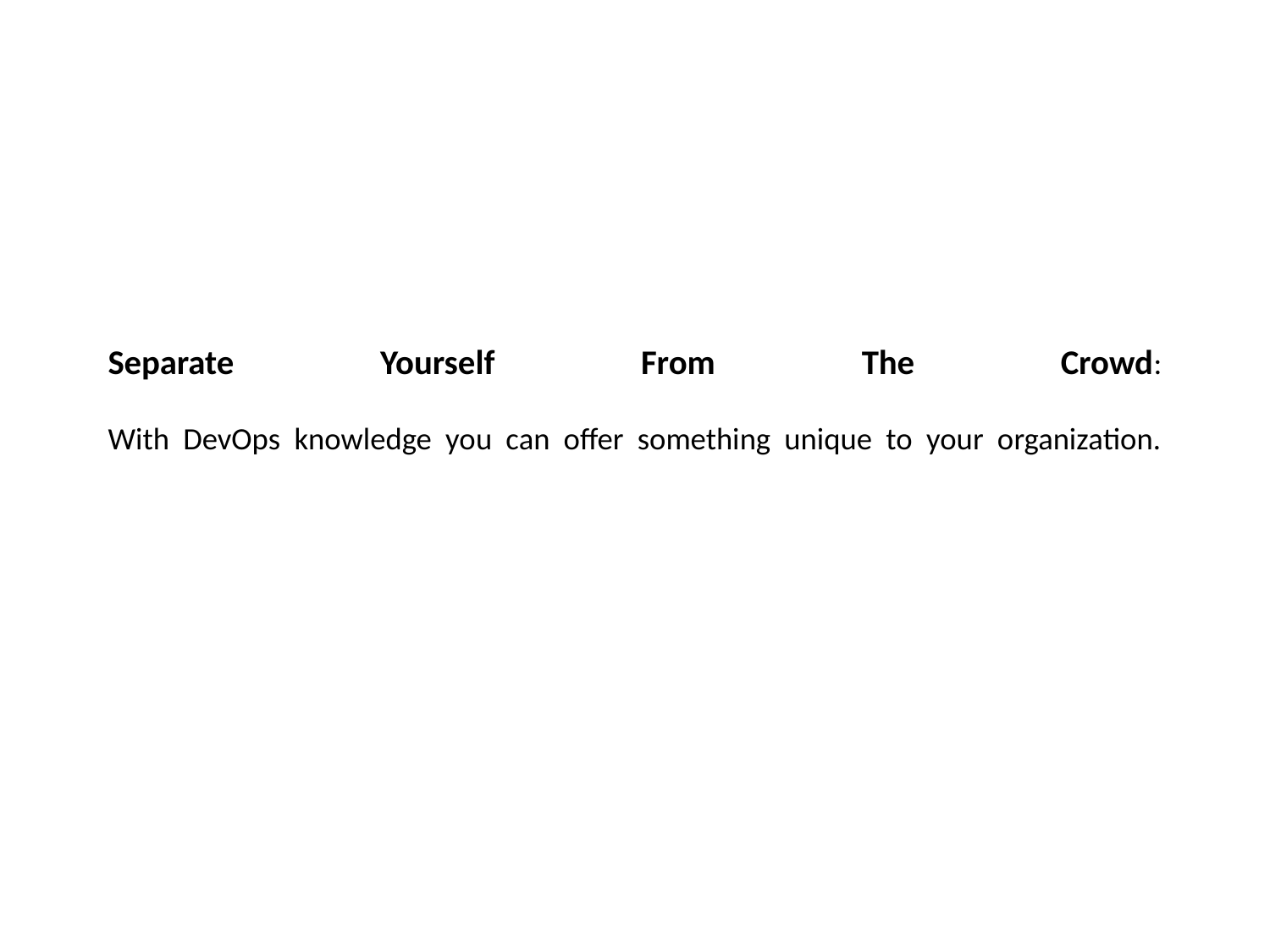

# Separate Yourself From The Crowd: With DevOps knowledge you can offer something unique to your organization.